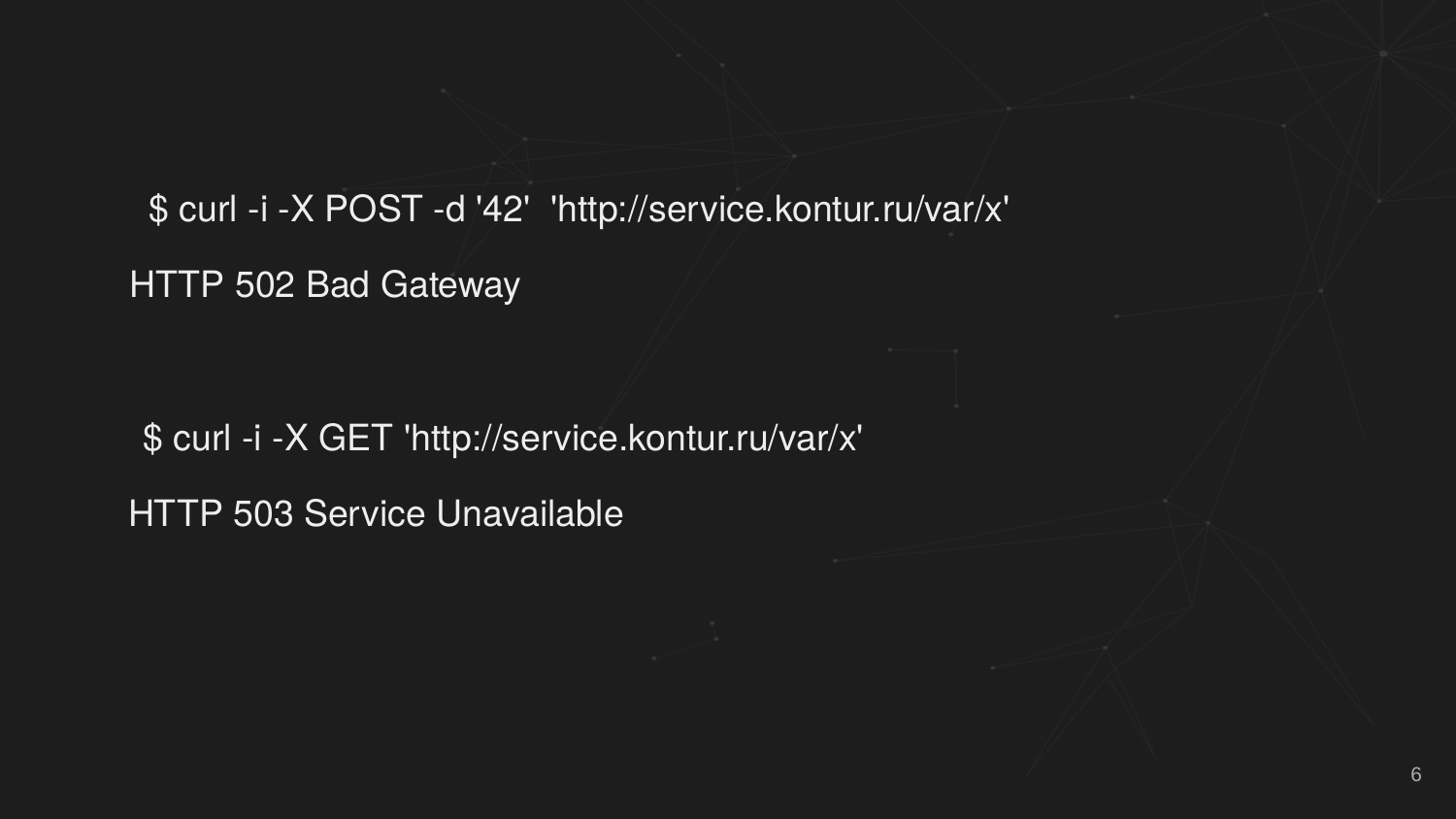

$ curl -i -X POST -d '42'  'http://service.kontur.ru/var/x'
HTTP 502 Bad Gateway
$ curl -i -X GET 'http://service.kontur.ru/var/x'
HTTP 503 Service Unavailable
6